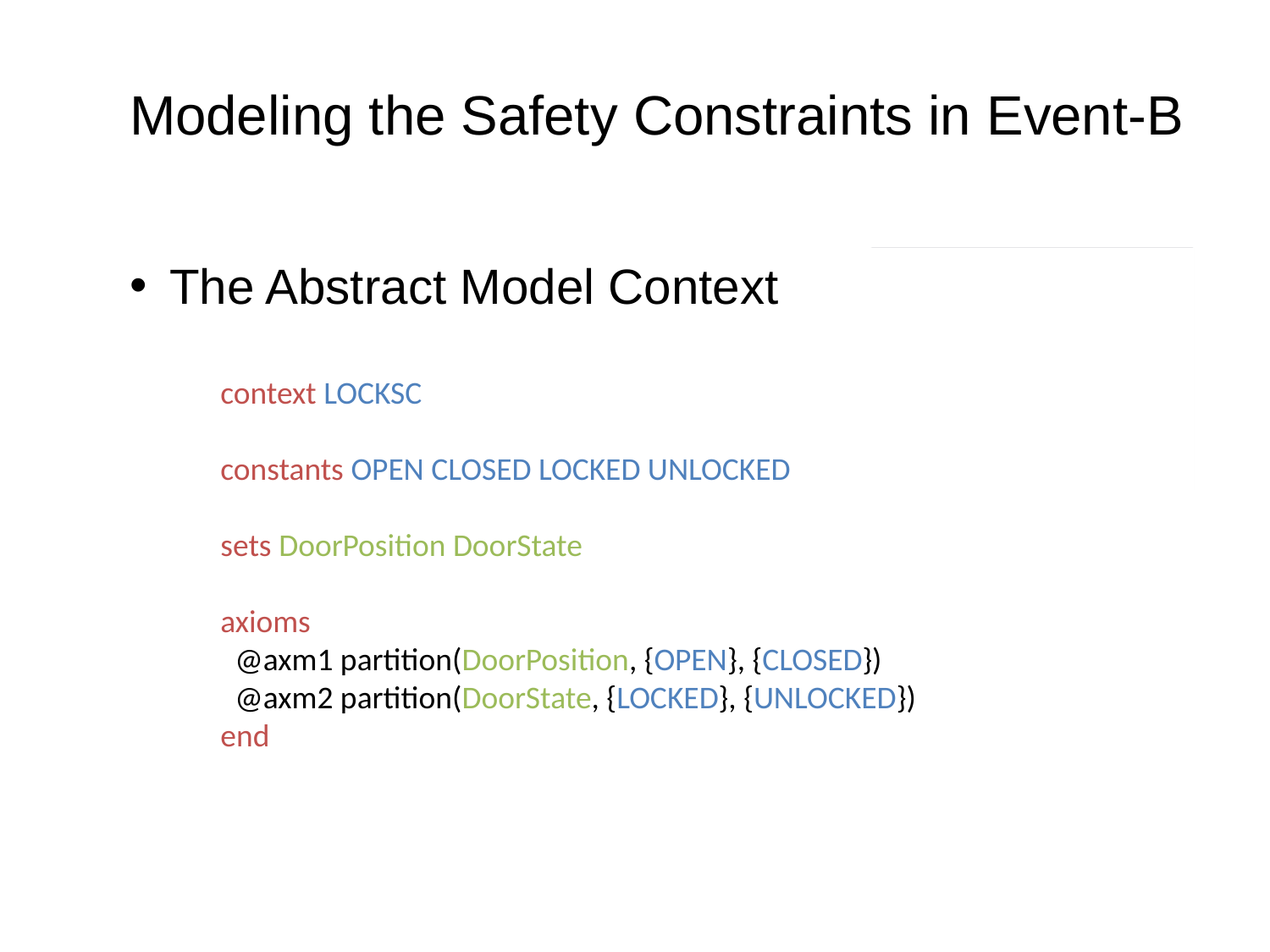

# Modeling the Safety Constraints in Event-B
The Abstract Model Context
context LOCKSC

constants OPEN CLOSED LOCKED UNLOCKED

sets DoorPosition DoorState

axioms
  @axm1 partition(DoorPosition, {OPEN}, {CLOSED})
  @axm2 partition(DoorState, {LOCKED}, {UNLOCKED})
end
14